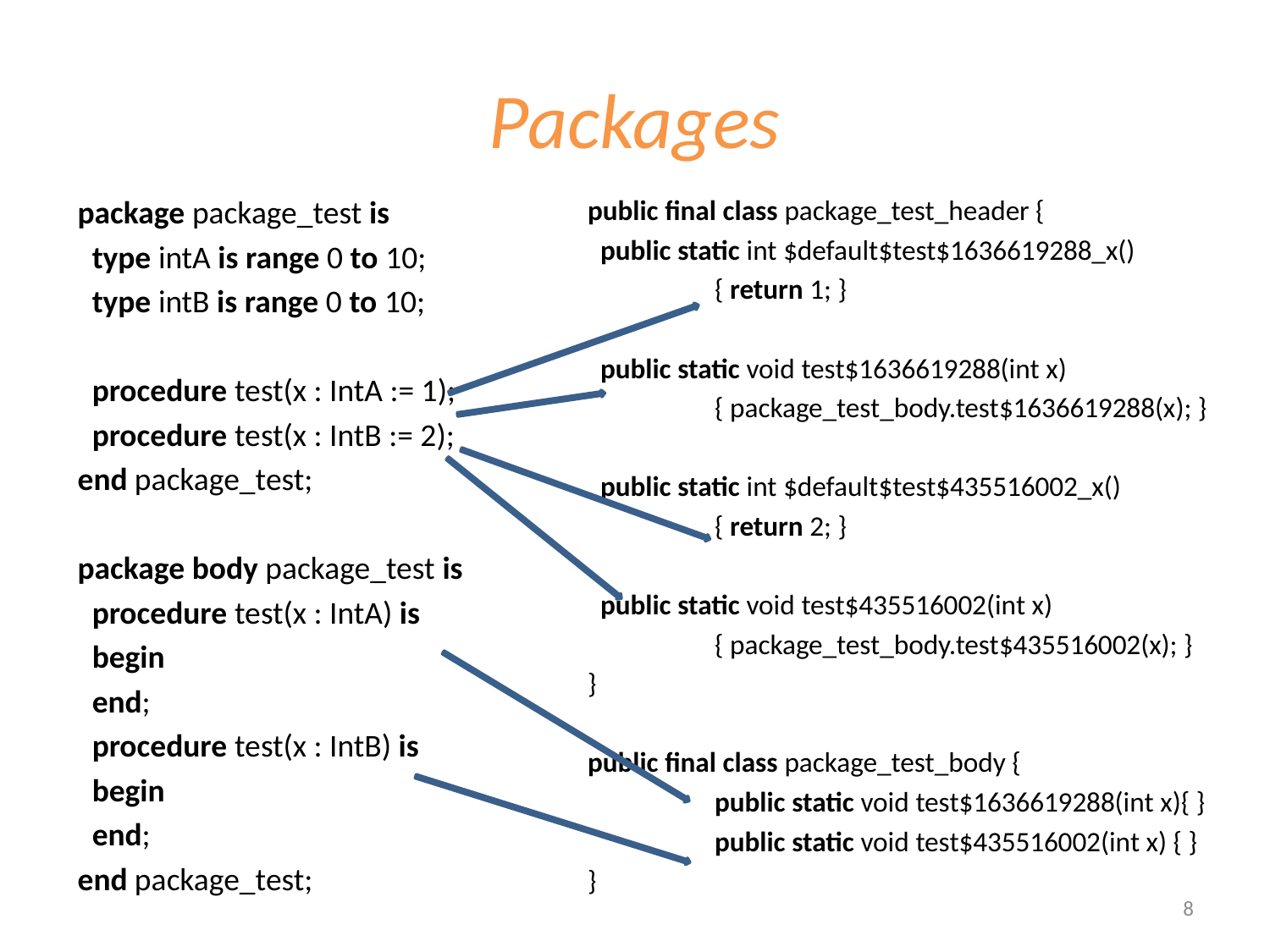

# Packages
package package_test is
  type intA is range 0 to 10;
  type intB is range 0 to 10;

  procedure test(x : IntA := 1);
  procedure test(x : IntB := 2);
end package_test;

package body package_test is
  procedure test(x : IntA) is
  begin
  end;
  procedure test(x : IntB) is
  begin
  end;
end package_test;
public final class package_test_header {
  public static int $default$test$1636619288_x()
	{ return 1; }

  public static void test$1636619288(int x)
	{ package_test_body.test$1636619288(x); }

  public static int $default$test$435516002_x()
	{ return 2; }

  public static void test$435516002(int x)
	{ package_test_body.test$435516002(x); }
}

public final class package_test_body {
	public static void test$1636619288(int x){ }
	public static void test$435516002(int x) { }
}

8